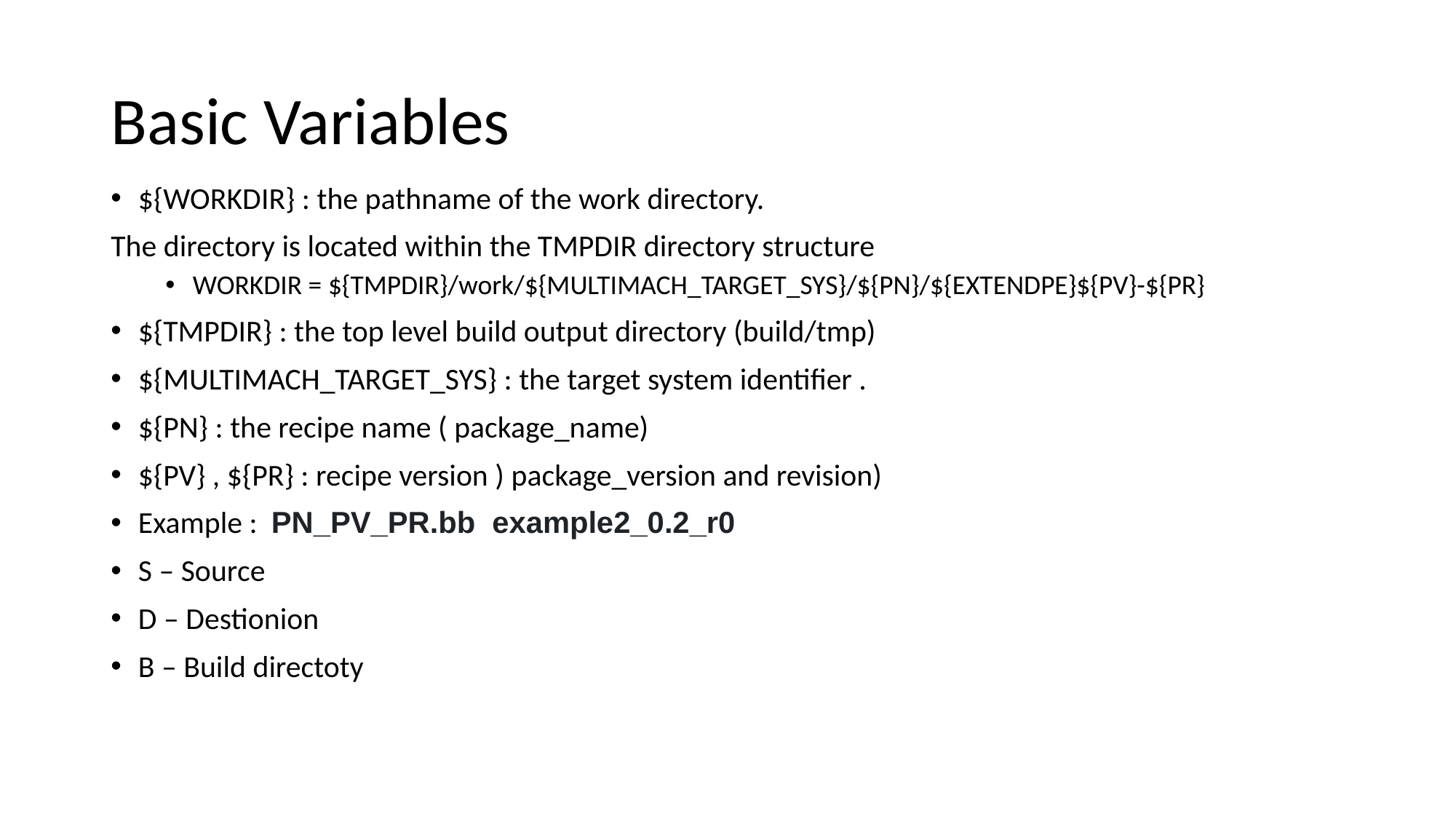

Basic Variables
${WORKDIR} : the pathname of the work directory.
The directory is located within the TMPDIR directory structure
WORKDIR = ${TMPDIR}/work/${MULTIMACH_TARGET_SYS}/${PN}/${EXTENDPE}${PV}-${PR}
${TMPDIR} : the top level build output directory (build/tmp)
${MULTIMACH_TARGET_SYS} : the target system identifier .
${PN} : the recipe name ( package_name)
${PV} , ${PR} : recipe version ) package_version and revision)
Example :  PN_PV_PR.bb  example2_0.2_r0
S – Source
D – Destionion
B – Build directoty